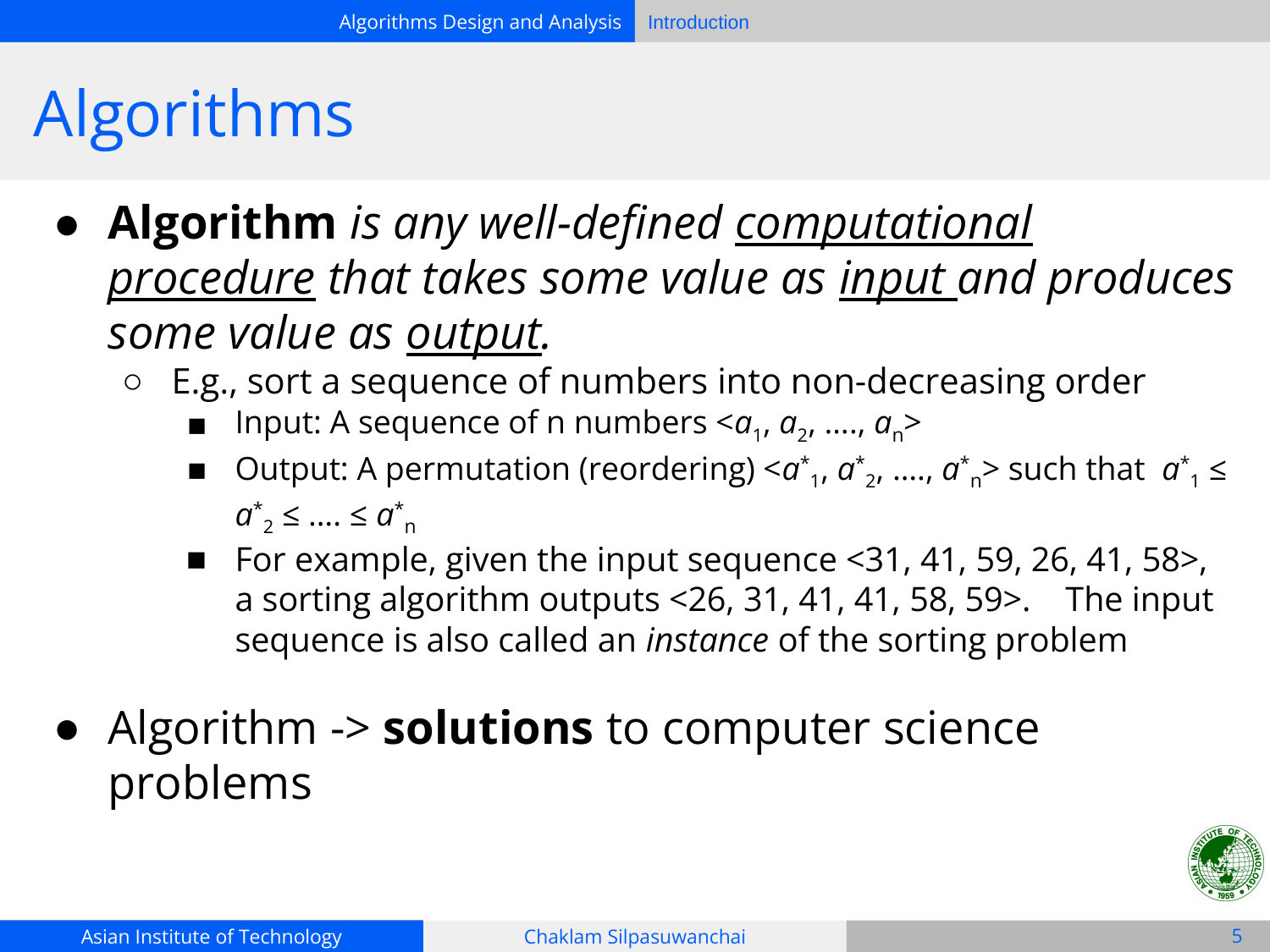

# Algorithms
Algorithm is any well-defined computational procedure that takes some value as input and produces some value as output.
E.g., sort a sequence of numbers into non-decreasing order
Input: A sequence of n numbers <a1, a2, …., an>
Output: A permutation (reordering) <a*1, a*2, …., a*n> such that  a*1 ≤ a*2 ≤ …. ≤ a*n
For example, given the input sequence <31, 41, 59, 26, 41, 58>, a sorting algorithm outputs <26, 31, 41, 41, 58, 59>.    The input sequence is also called an instance of the sorting problem
Algorithm -> solutions to computer science problems
5